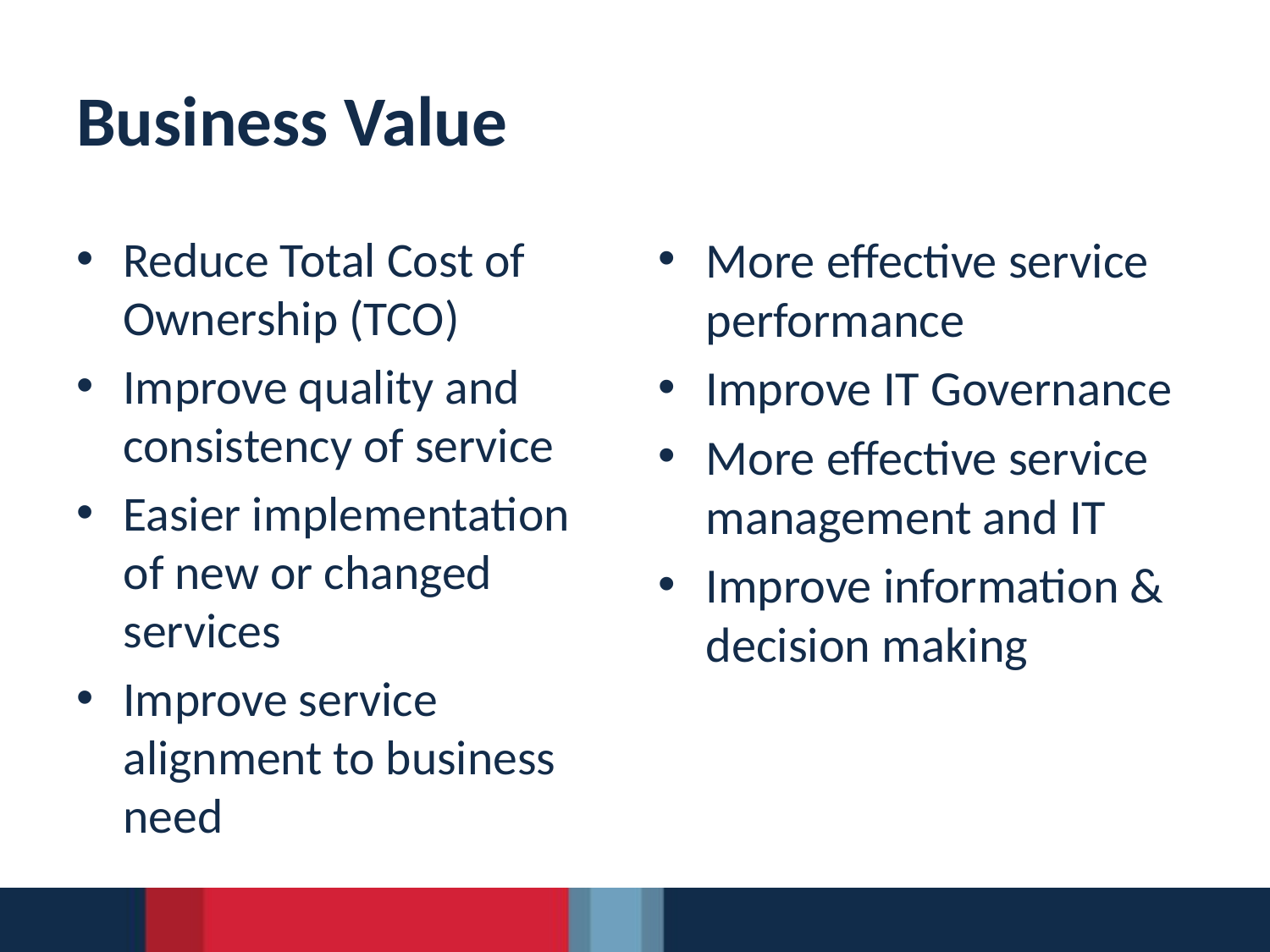

# Business Value
Reduce Total Cost of Ownership (TCO)
Improve quality and consistency of service
Easier implementation of new or changed services
Improve service alignment to business need

More effective service performance
Improve IT Governance
More effective service management and IT
Improve information & decision making